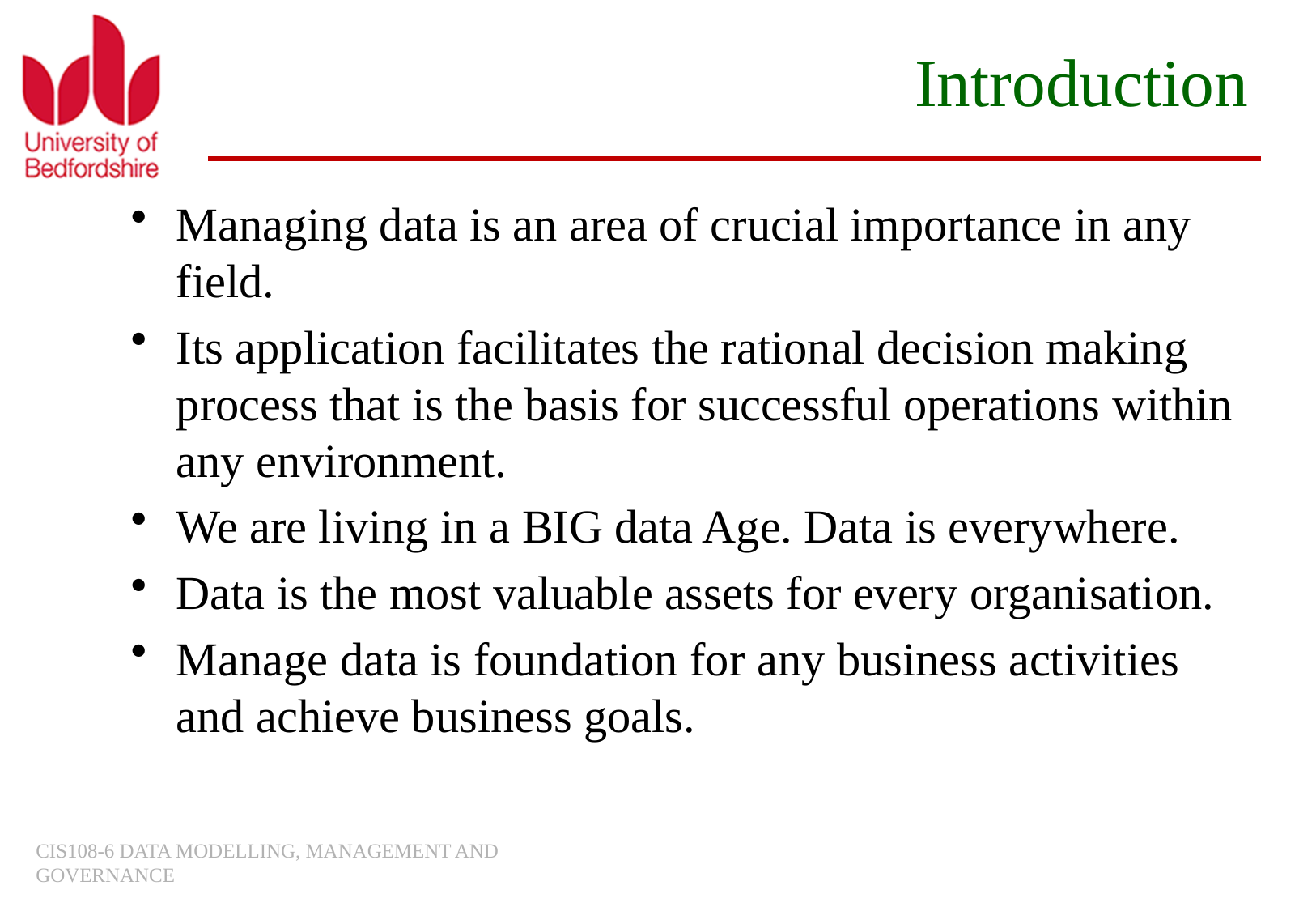

# Introduction
Managing data is an area of crucial importance in any field.
Its application facilitates the rational decision making process that is the basis for successful operations within any environment.
We are living in a BIG data Age. Data is everywhere.
Data is the most valuable assets for every organisation.
Manage data is foundation for any business activities and achieve business goals.
CIS108-6 DATA MODELLING, MANAGEMENT AND GOVERNANCE